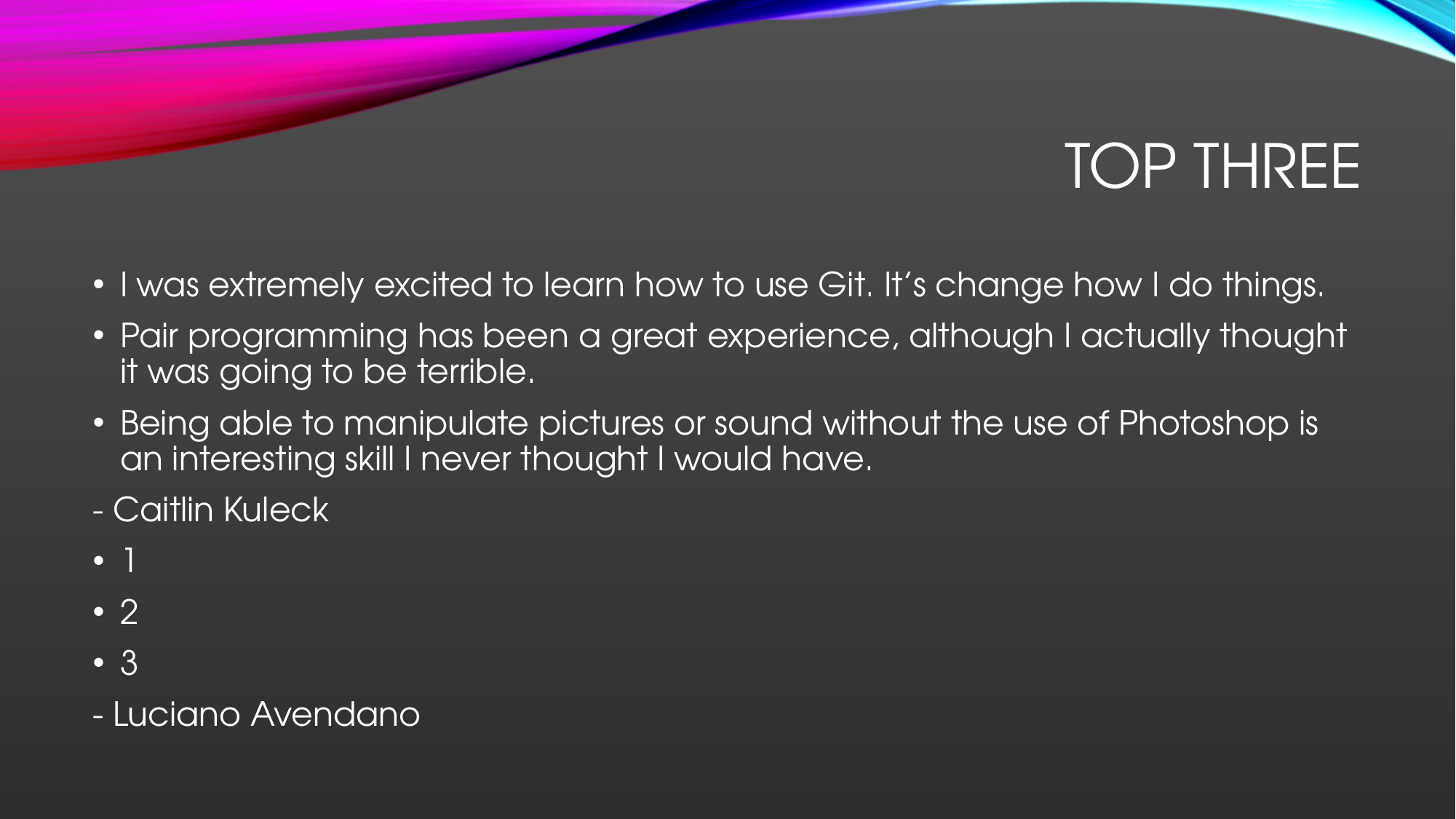

# Top Three
I was extremely excited to learn how to use Git. It’s change how I do things.
Pair programming has been a great experience, although I actually thought it was going to be terrible.
Being able to manipulate pictures or sound without the use of Photoshop is an interesting skill I never thought I would have.
- Caitlin Kuleck
1
2
3
- Luciano Avendano